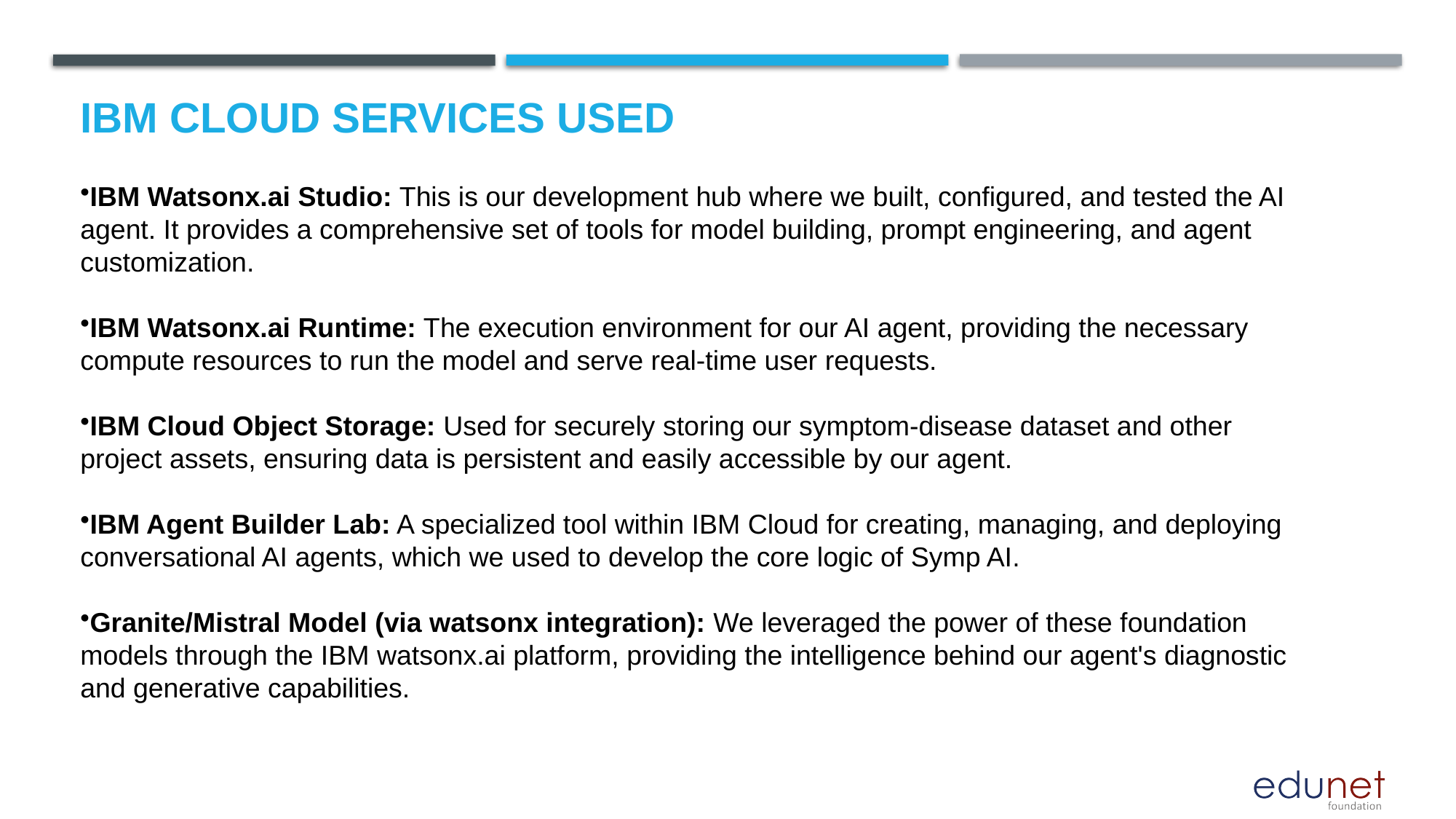

# IBM cloud services used
IBM Watsonx.ai Studio: This is our development hub where we built, configured, and tested the AI agent. It provides a comprehensive set of tools for model building, prompt engineering, and agent customization.

IBM Watsonx.ai Runtime: The execution environment for our AI agent, providing the necessary compute resources to run the model and serve real-time user requests.

IBM Cloud Object Storage: Used for securely storing our symptom-disease dataset and other project assets, ensuring data is persistent and easily accessible by our agent.

IBM Agent Builder Lab: A specialized tool within IBM Cloud for creating, managing, and deploying conversational AI agents, which we used to develop the core logic of Symp AI.

Granite/Mistral Model (via watsonx integration): We leveraged the power of these foundation models through the IBM watsonx.ai platform, providing the intelligence behind our agent's diagnostic and generative capabilities.